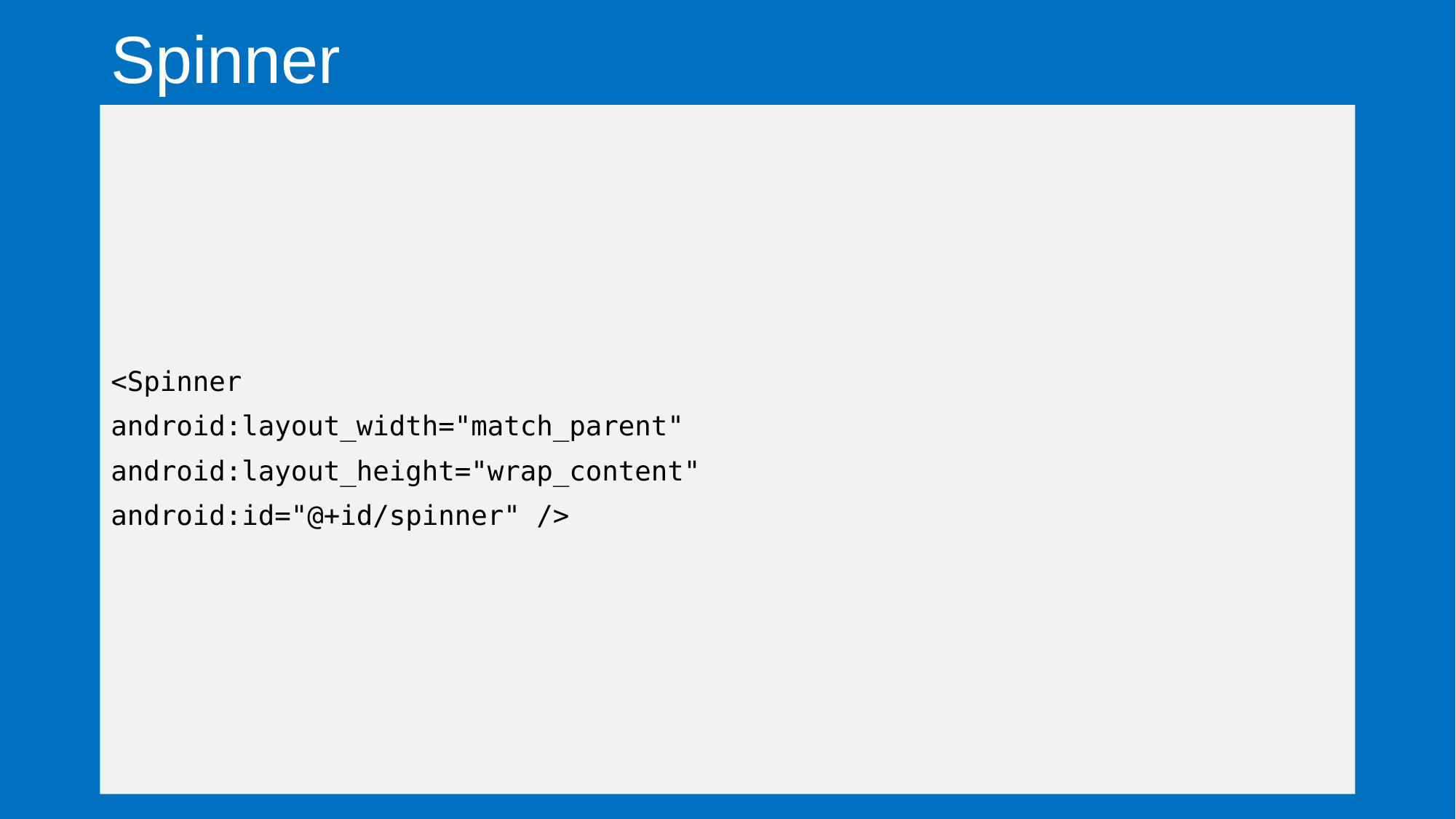

# Spinner
<Spinner
android:layout_width="match_parent"
android:layout_height="wrap_content"
android:id="@+id/spinner" />